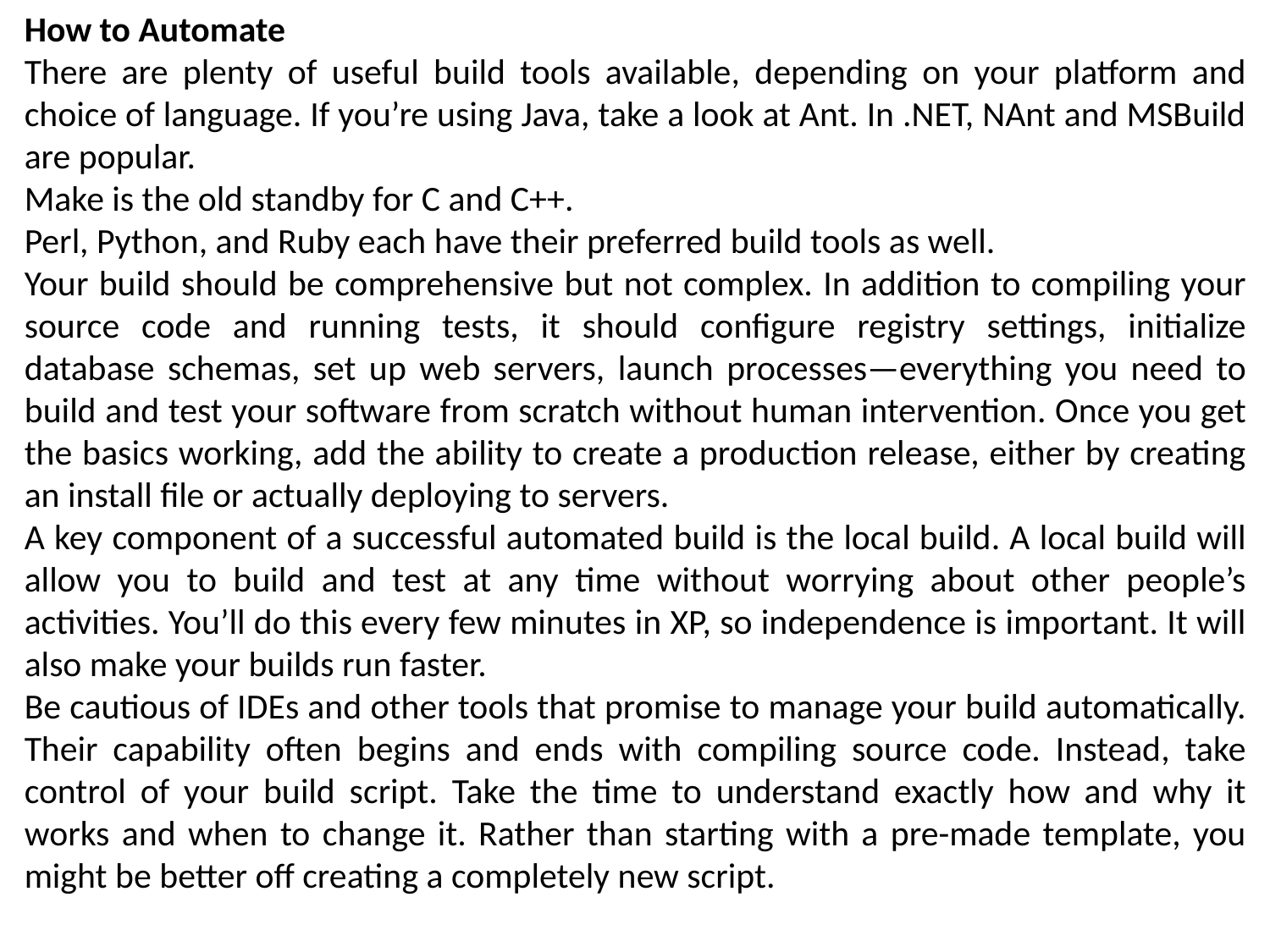

How to Automate
There are plenty of useful build tools available, depending on your platform and choice of language. If you’re using Java, take a look at Ant. In .NET, NAnt and MSBuild are popular.
Make is the old standby for C and C++.
Perl, Python, and Ruby each have their preferred build tools as well.
Your build should be comprehensive but not complex. In addition to compiling your source code and running tests, it should configure registry settings, initialize database schemas, set up web servers, launch processes—everything you need to build and test your software from scratch without human intervention. Once you get the basics working, add the ability to create a production release, either by creating an install file or actually deploying to servers.
A key component of a successful automated build is the local build. A local build will allow you to build and test at any time without worrying about other people’s activities. You’ll do this every few minutes in XP, so independence is important. It will also make your builds run faster.
Be cautious of IDEs and other tools that promise to manage your build automatically. Their capability often begins and ends with compiling source code. Instead, take control of your build script. Take the time to understand exactly how and why it works and when to change it. Rather than starting with a pre-made template, you might be better off creating a completely new script.